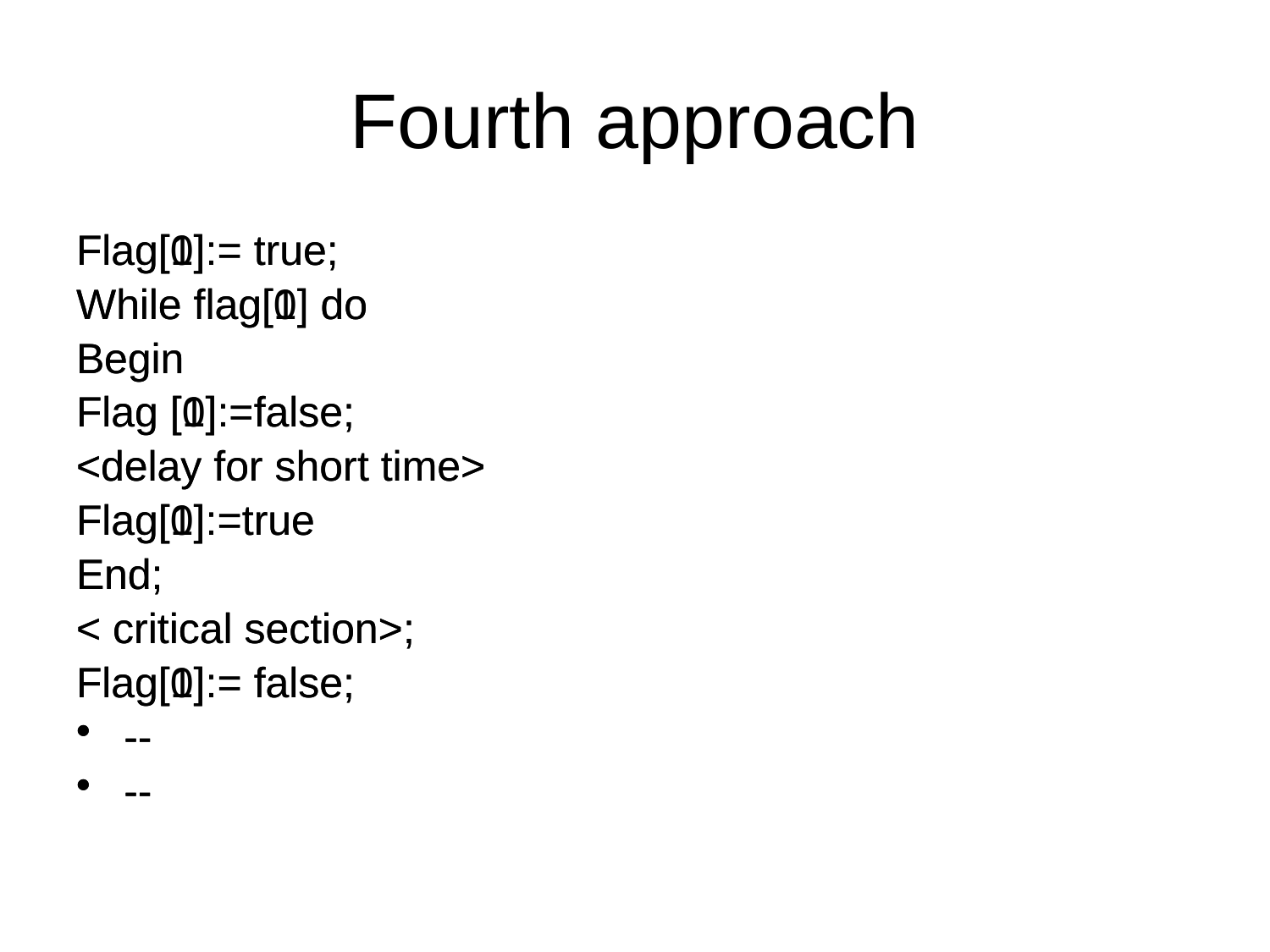

# Fourth approach
Flag[0]:= true;
While flag[1] do
Begin
Flag [0]:=false;
<delay for short time>
Flag[0]:=true
End;
< critical section>;
Flag[0]:= false;
--
--

Flag[1]:= true;
While flag[0] do
Begin
Flag [1]:=false;
<delay for short time>
Flag[1]:=true
End;
< critical section>;
Flag[1]:= false;
--
--